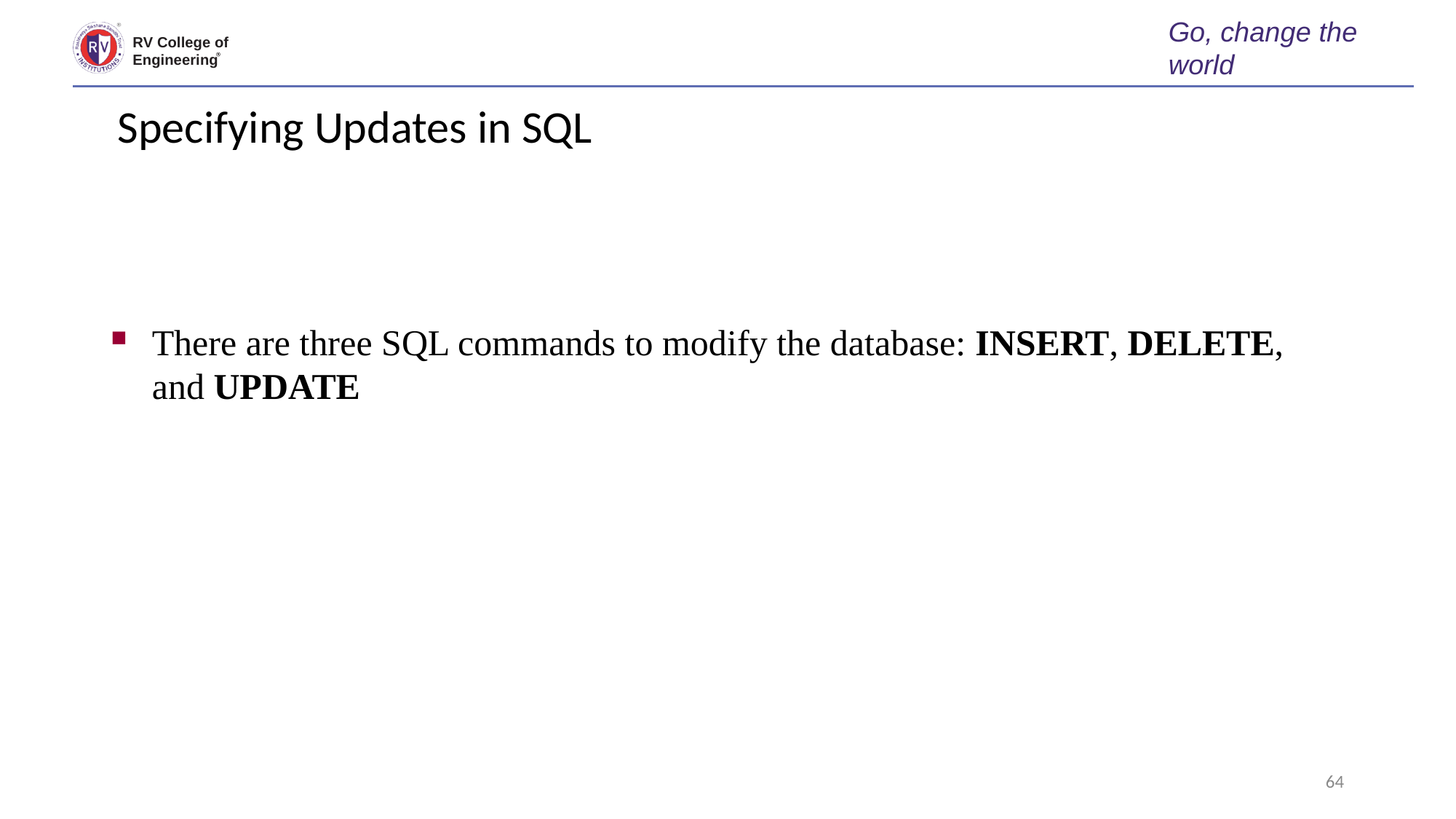

Go, change the world

RV College of
Engineering

# Specifying Updates in SQL
ments

 are the relationship types observed
There are three SQL commands to modify the database: INSERT, DELETE, and UPDATE

64